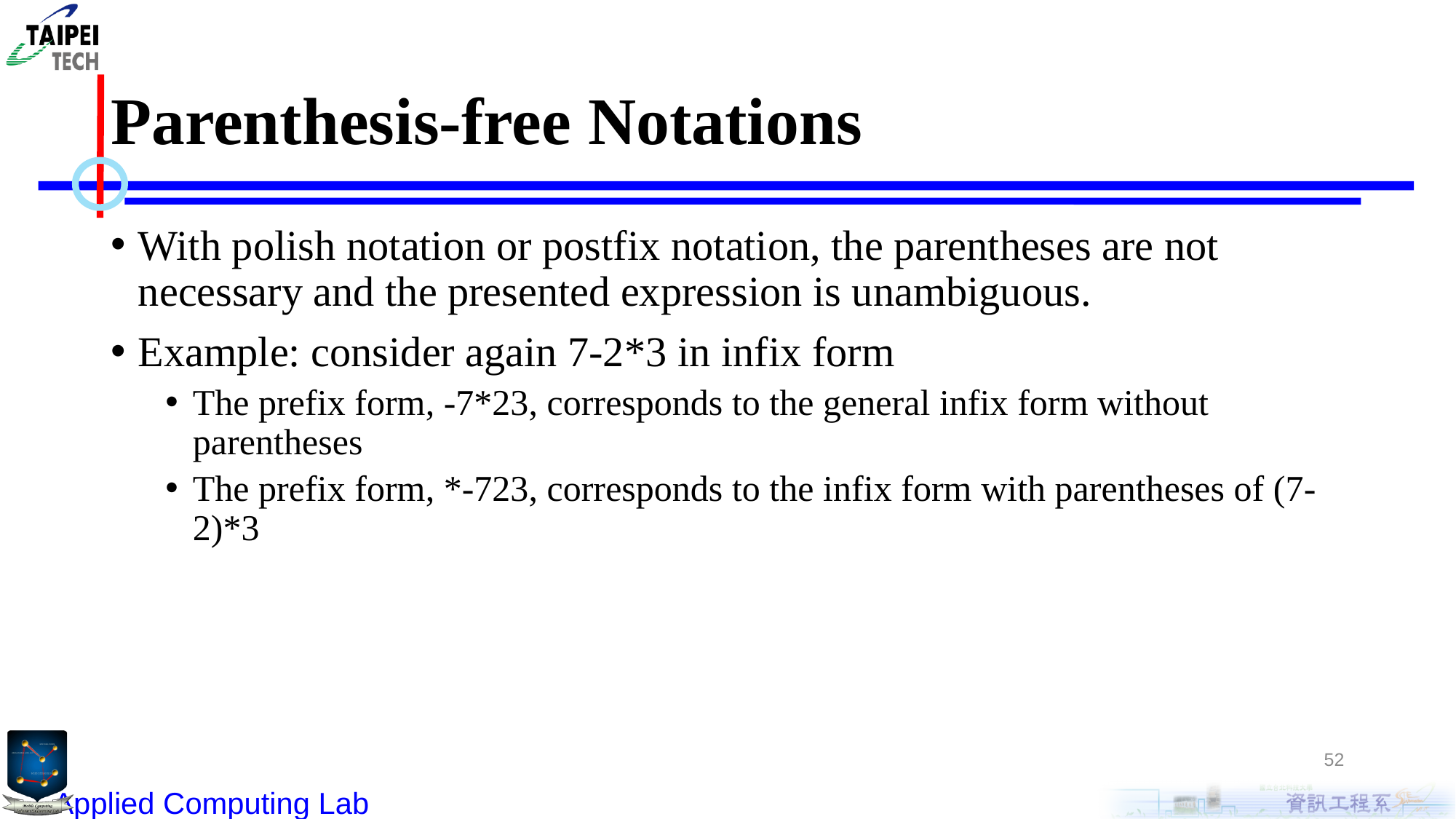

# Parenthesis-free Notations
With polish notation or postfix notation, the parentheses are not necessary and the presented expression is unambiguous.
Example: consider again 7-2*3 in infix form
The prefix form, -7*23, corresponds to the general infix form without parentheses
The prefix form, *-723, corresponds to the infix form with parentheses of (7-2)*3
52